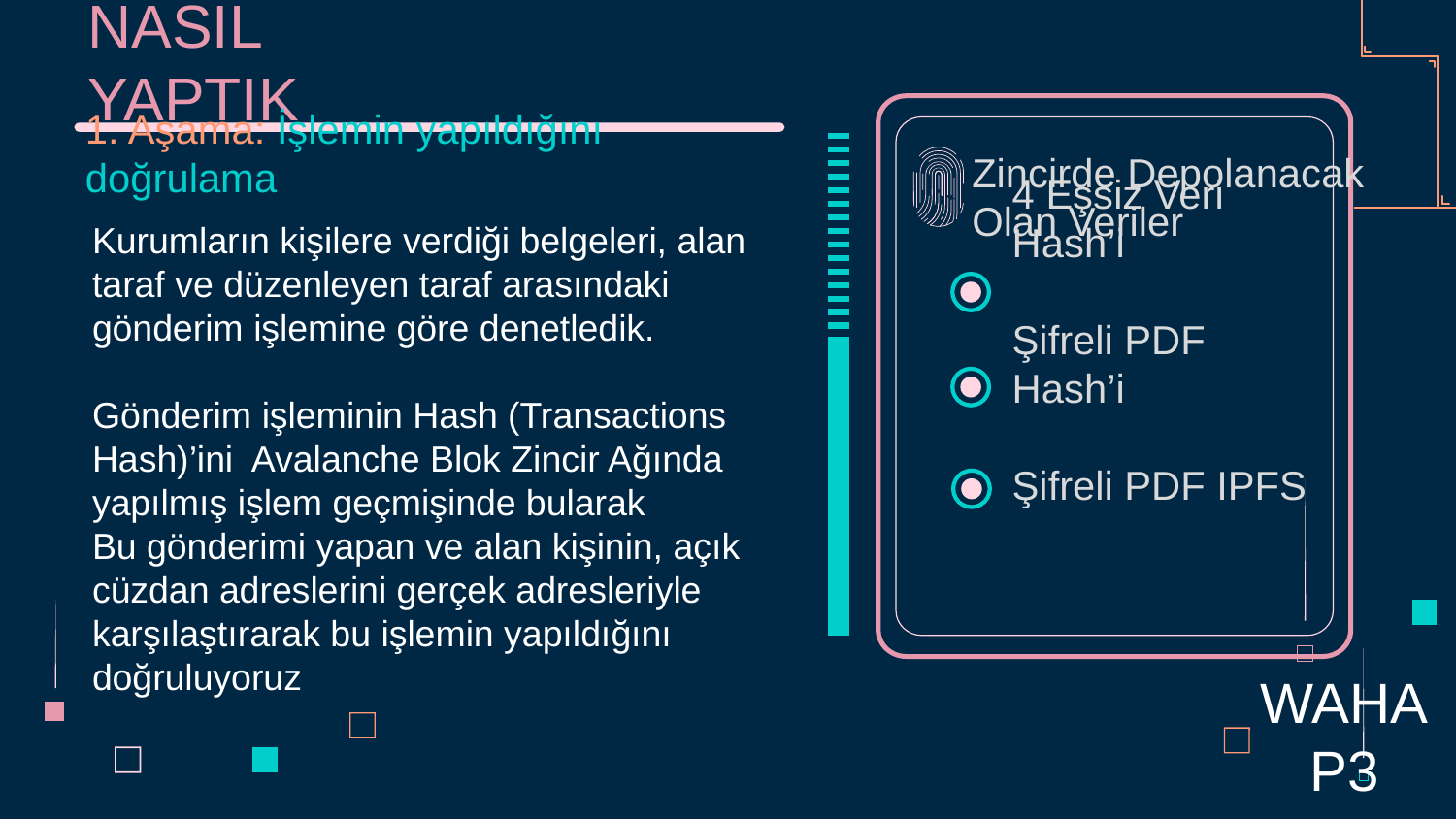

# NASIL YAPTIK

Zincirde Depolanacak Olan Veriler

1. Aşama: İşlemin yapıldığını doğrulama
Kurumların kişilere verdiği belgeleri, alan taraf ve düzenleyen taraf arasındaki gönderim işlemine göre denetledik.

Gönderim işleminin Hash (Transactions Hash)’ini  Avalanche Blok Zincir Ağında yapılmış işlem geçmişinde bularak
Bu gönderimi yapan ve alan kişinin, açık cüzdan adreslerini gerçek adresleriyle  karşılaştırarak bu işlemin yapıldığını doğruluyoruz
4 Eşsiz Veri Hash’i

Şifreli PDF Hash’i

Şifreli PDF IPFS

WAHAP3